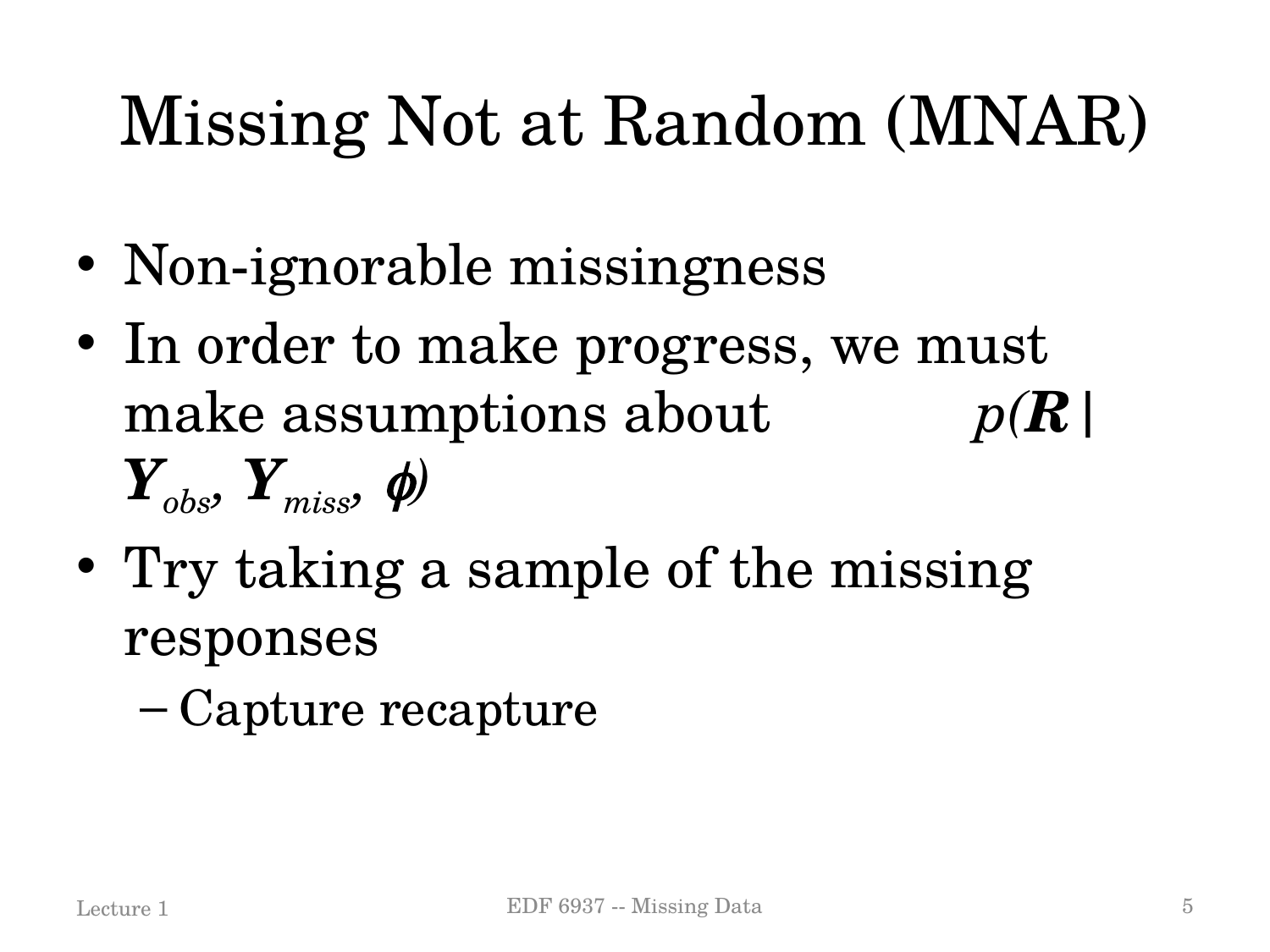

# Missing Not at Random (MNAR)
Non-ignorable missingness
In order to make progress, we must make assumptions about             p(R|Yobs, Ymiss, φ)
Try taking a sample of the missing responses
Capture recapture
Lecture 1
EDF 6937 -- Missing Data
5